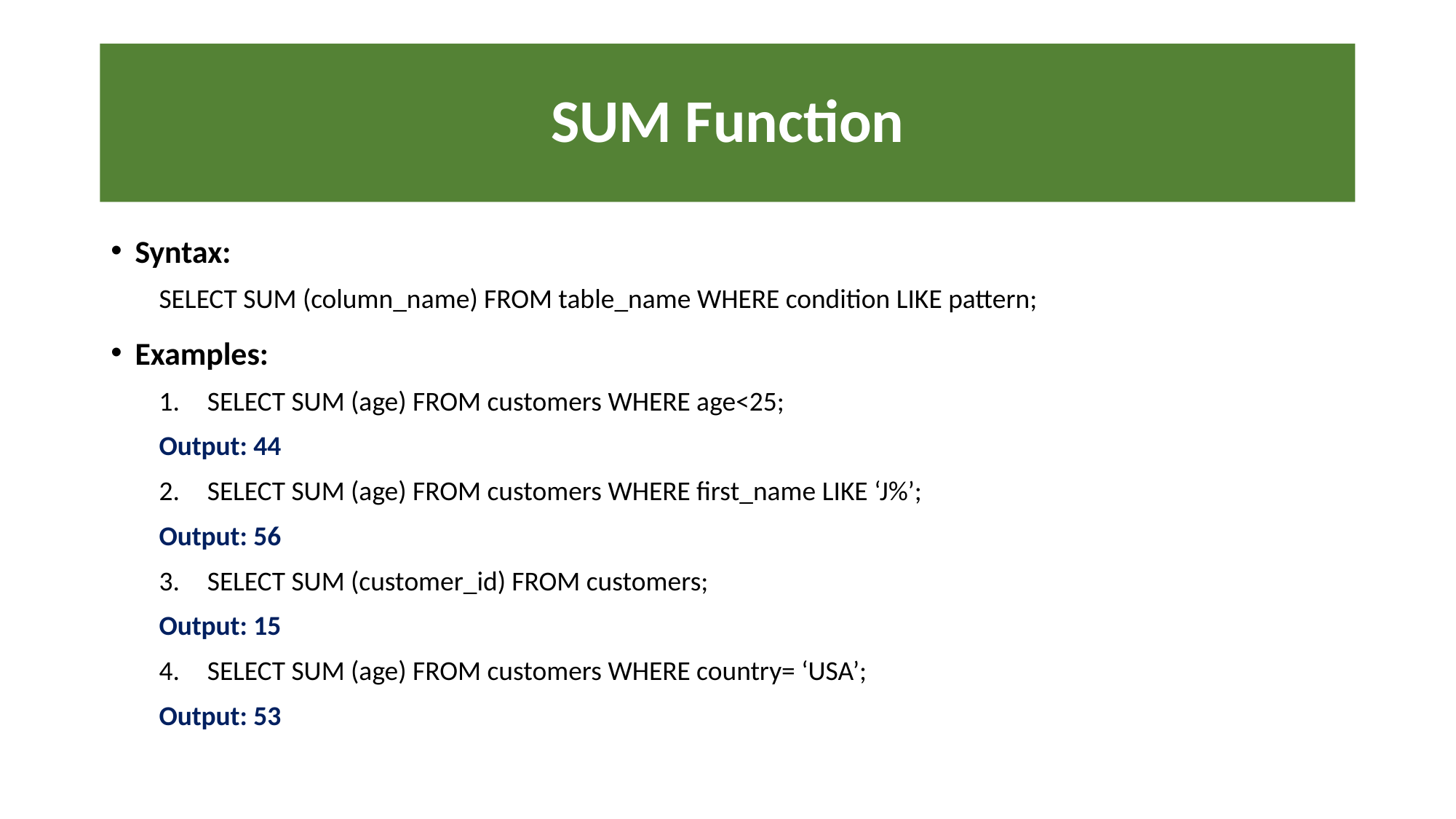

# SUM Function
Syntax:
SELECT SUM (column_name) FROM table_name WHERE condition LIKE pattern;
Examples:
SELECT SUM (age) FROM customers WHERE age<25;
Output: 44
SELECT SUM (age) FROM customers WHERE first_name LIKE ‘J%’;
Output: 56
SELECT SUM (customer_id) FROM customers;
Output: 15
SELECT SUM (age) FROM customers WHERE country= ‘USA’;
Output: 53